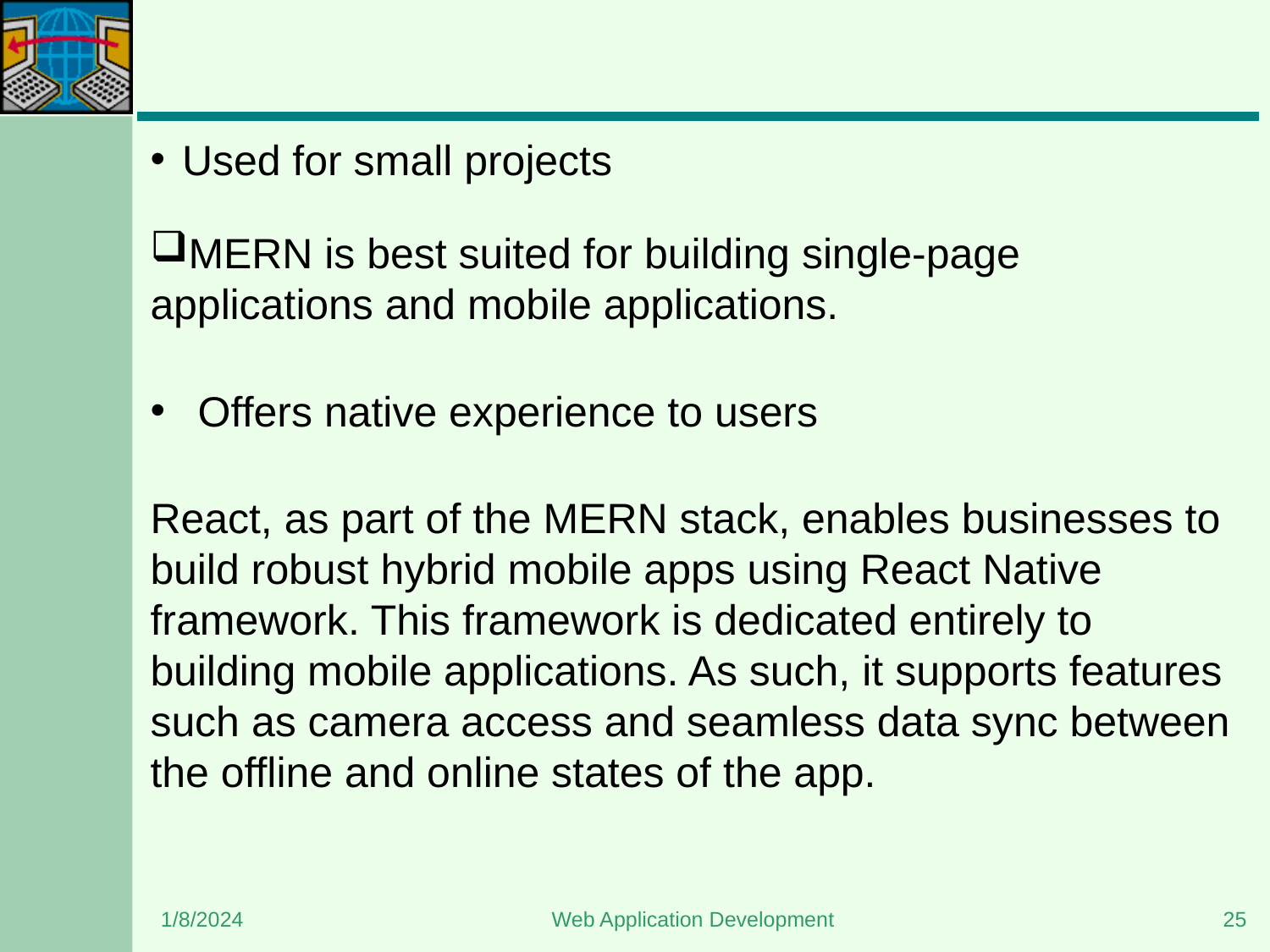

#
Used for small projects
MERN is best suited for building single-page applications and mobile applications.
Offers native experience to users
React, as part of the MERN stack, enables businesses to build robust hybrid mobile apps using React Native framework. This framework is dedicated entirely to building mobile applications. As such, it supports features such as camera access and seamless data sync between the offline and online states of the app.

1/8/2024
Web Application Development
25